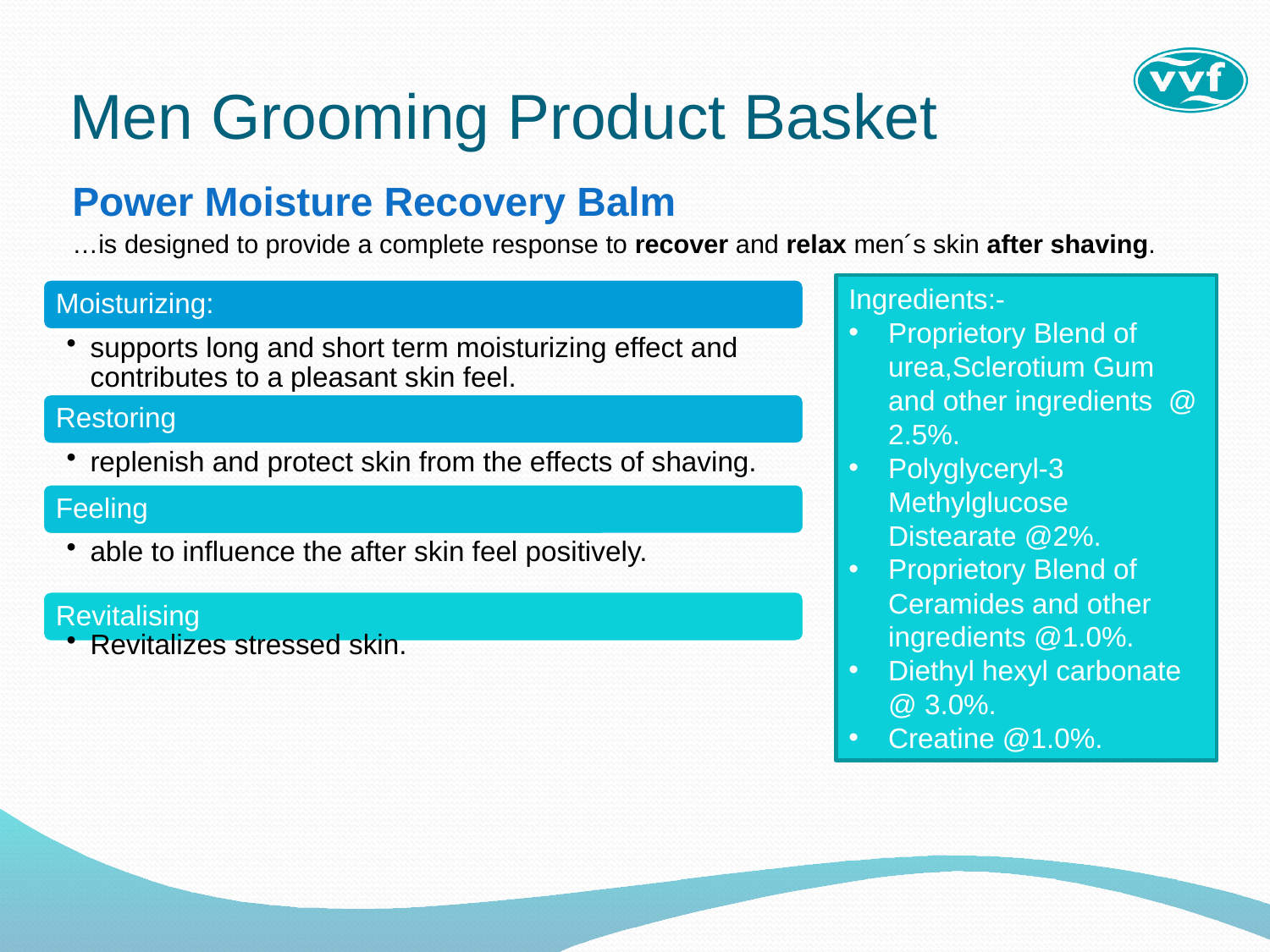

# Men Grooming Product Basket
Power Moisture Recovery Balm
…is designed to provide a complete response to recover and relax men´s skin after shaving.
Ingredients:-
Proprietory Blend of urea,Sclerotium Gum and other ingredients  @ 2.5%.
Polyglyceryl-3 Methylglucose Distearate @2%.
Proprietory Blend of Ceramides and other ingredients @1.0%.
Diethyl hexyl carbonate @ 3.0%.
Creatine @1.0%.
Moisturizing:
supports long and short term moisturizing effect and contributes to a pleasant skin feel.
Restoring
replenish and protect skin from the effects of shaving.
Feeling
able to influence the after skin feel positively.
Revitalising
Revitalizes stressed skin.